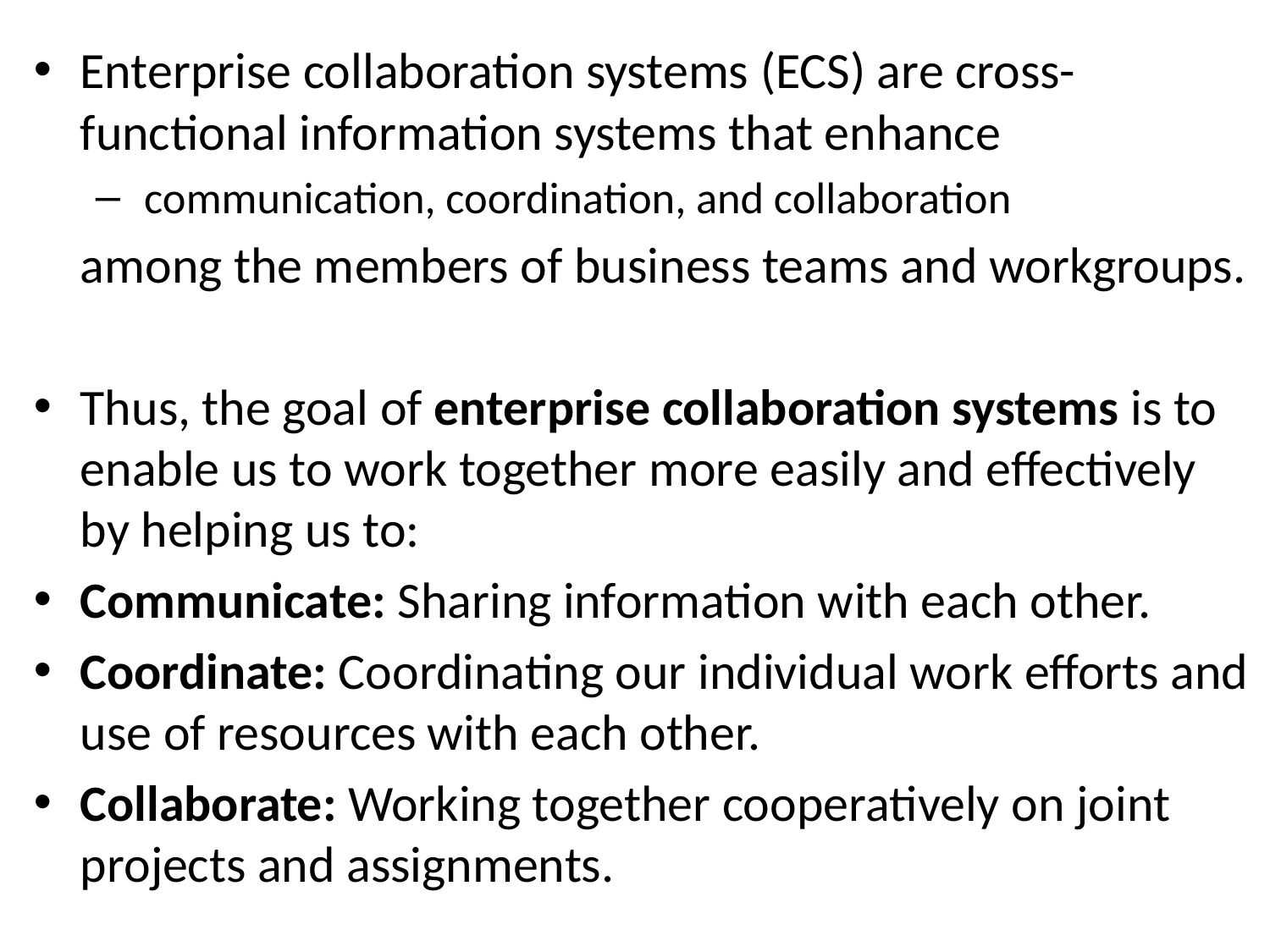

Enterprise collaboration systems (ECS) are cross-functional information systems that enhance
 communication, coordination, and collaboration
	among the members of business teams and workgroups.

Thus, the goal of enterprise collaboration systems is to enable us to work together more easily and effectively by helping us to:
Communicate: Sharing information with each other.
Coordinate: Coordinating our individual work efforts and use of resources with each other.
Collaborate: Working together cooperatively on joint projects and assignments.